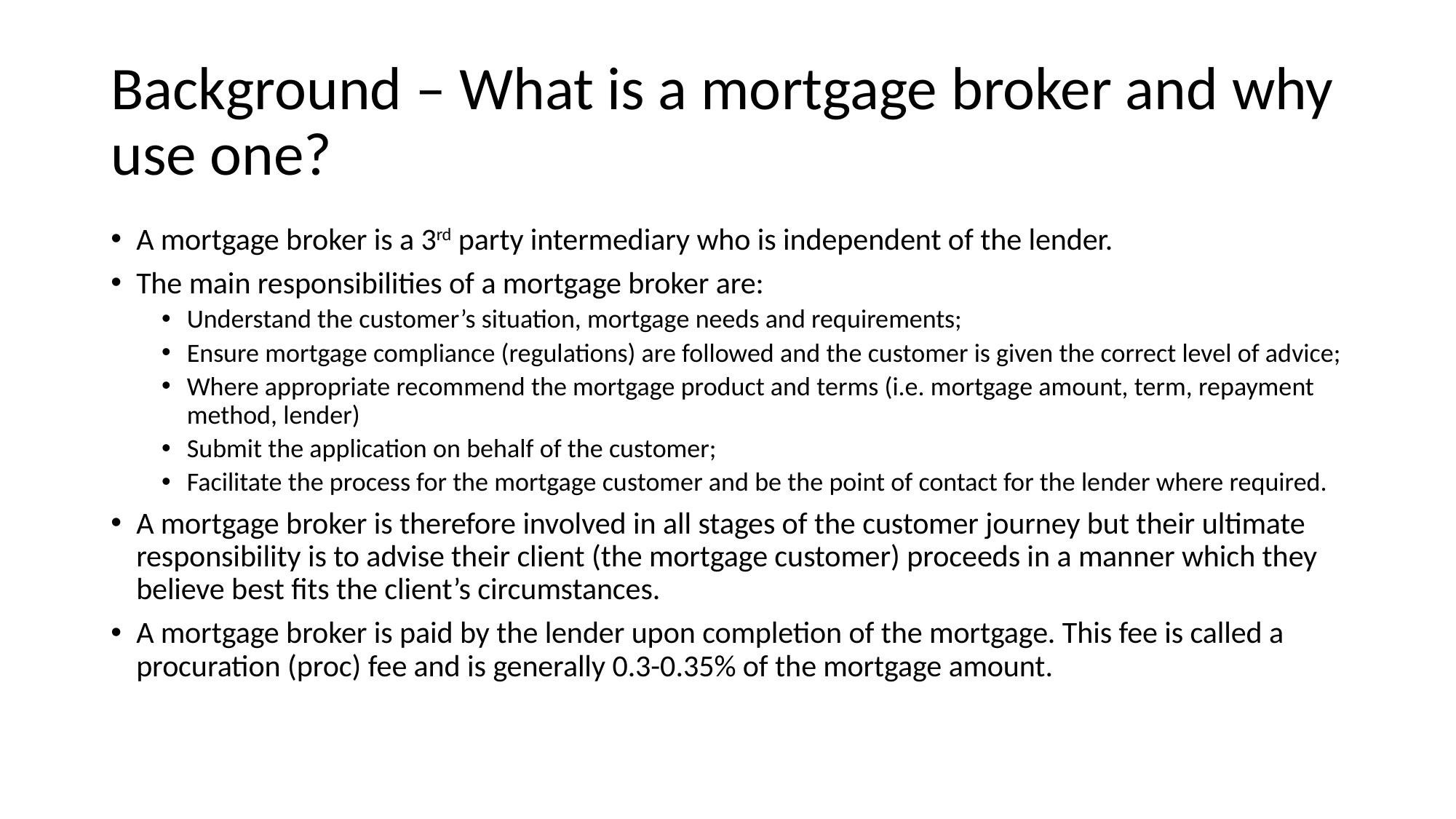

# Background – What is a mortgage broker and why use one?
A mortgage broker is a 3rd party intermediary who is independent of the lender.
The main responsibilities of a mortgage broker are:
Understand the customer’s situation, mortgage needs and requirements;
Ensure mortgage compliance (regulations) are followed and the customer is given the correct level of advice;
Where appropriate recommend the mortgage product and terms (i.e. mortgage amount, term, repayment method, lender)
Submit the application on behalf of the customer;
Facilitate the process for the mortgage customer and be the point of contact for the lender where required.
A mortgage broker is therefore involved in all stages of the customer journey but their ultimate responsibility is to advise their client (the mortgage customer) proceeds in a manner which they believe best fits the client’s circumstances.
A mortgage broker is paid by the lender upon completion of the mortgage. This fee is called a procuration (proc) fee and is generally 0.3-0.35% of the mortgage amount.